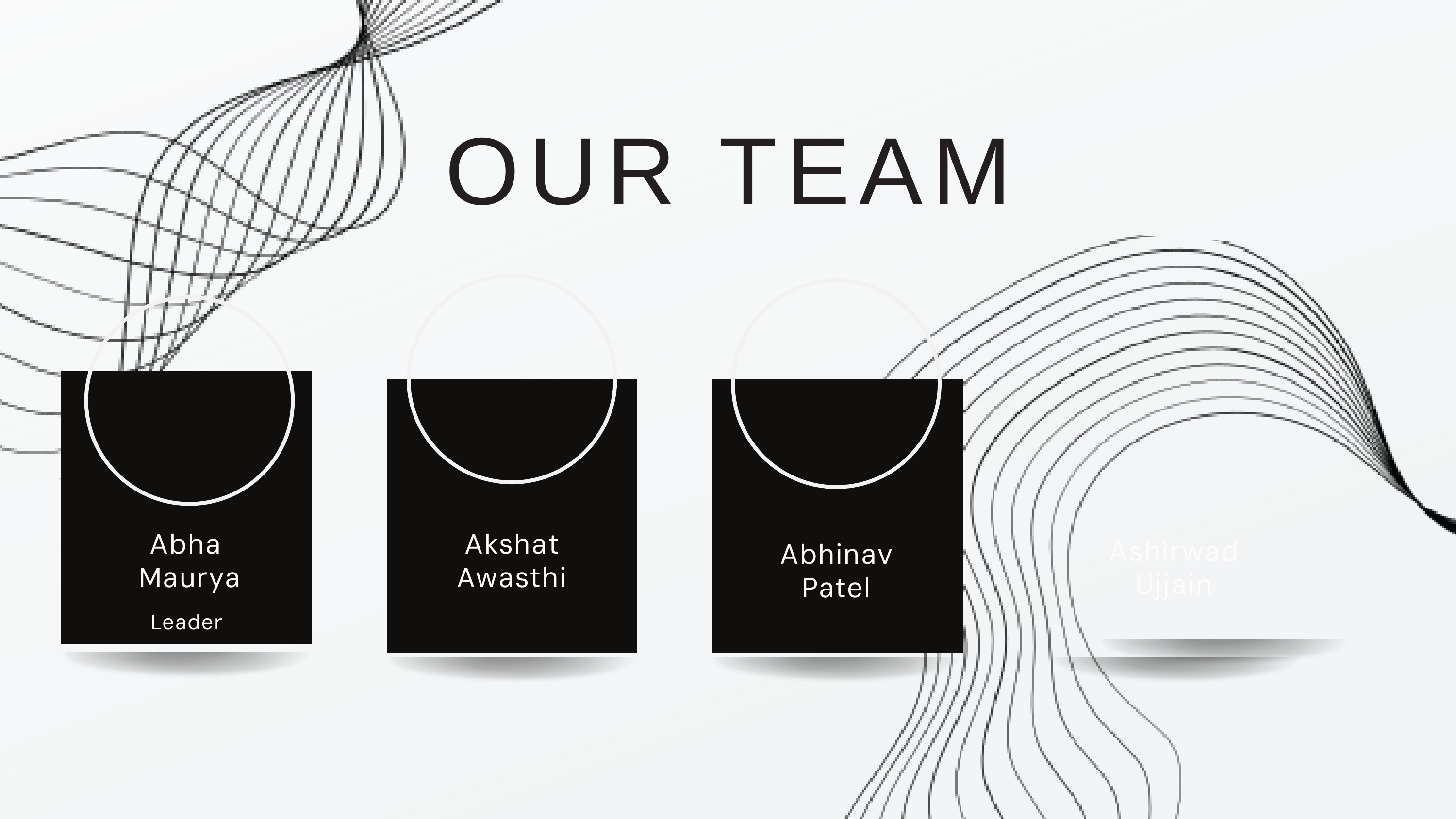

OUR TEAM

Abha
Maurya
Akshat
Awasthi
Ashirwad
Ujjain
Abhinav
Patel
Leader